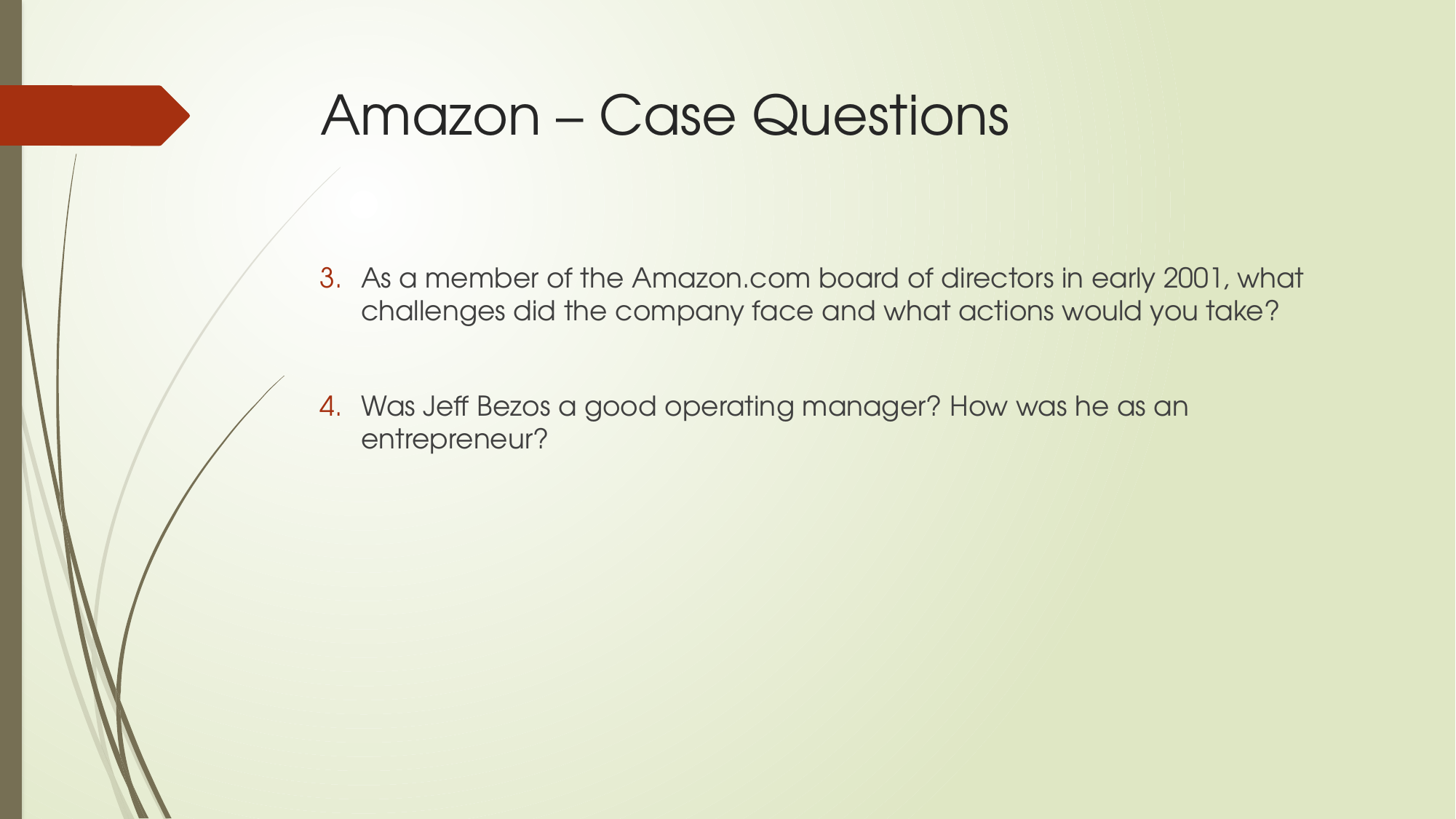

# Amazon – Case Questions
As a member of the Amazon.com board of directors in early 2001, what challenges did the company face and what actions would you take?

Was Jeff Bezos a good operating manager? How was he as an entrepreneur?